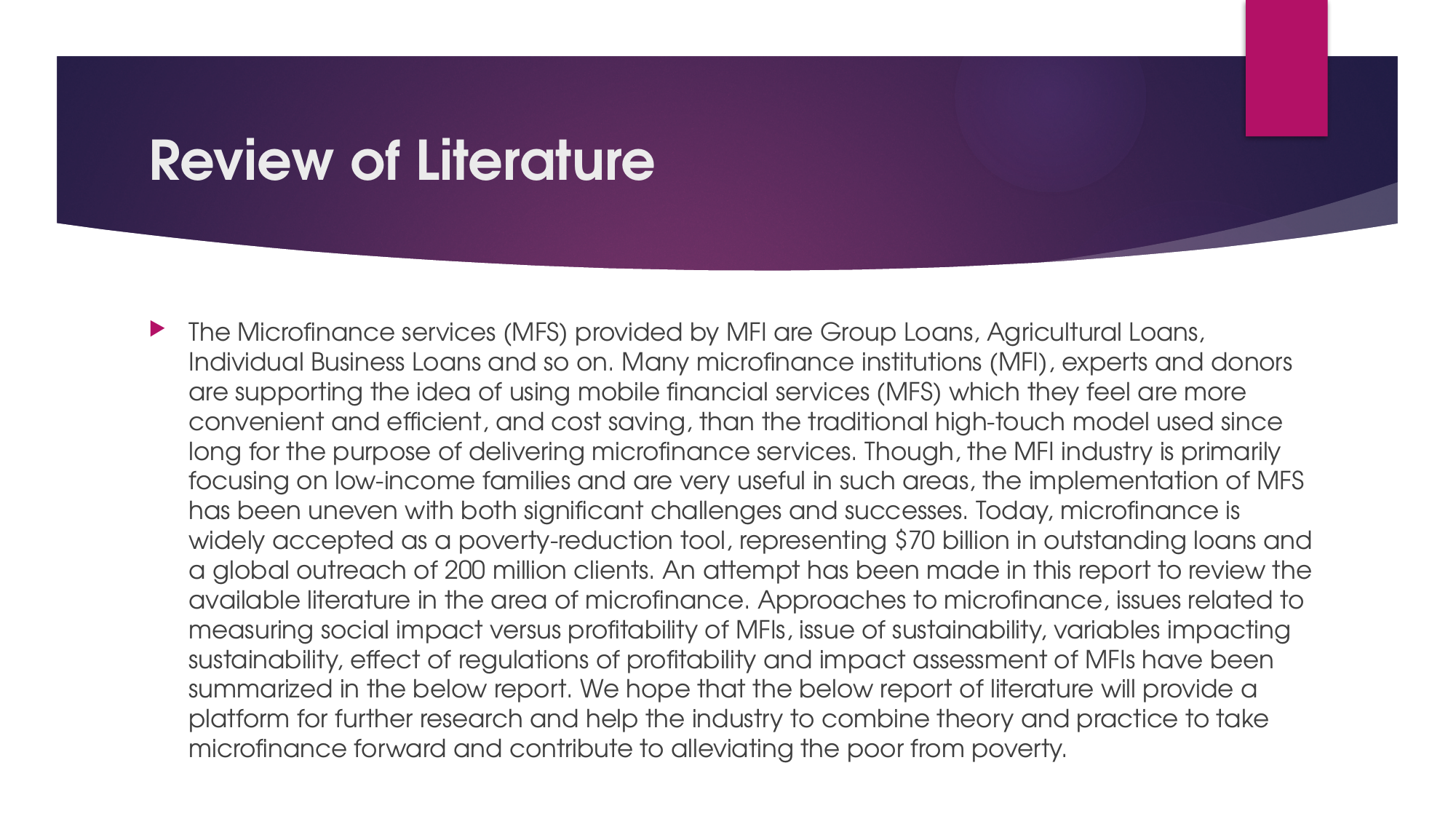

# Review of Literature
The Microfinance services (MFS) provided by MFI are Group Loans, Agricultural Loans, Individual Business Loans and so on. Many microfinance institutions (MFI), experts and donors are supporting the idea of using mobile financial services (MFS) which they feel are more convenient and efficient, and cost saving, than the traditional high-touch model used since long for the purpose of delivering microfinance services. Though, the MFI industry is primarily focusing on low-income families and are very useful in such areas, the implementation of MFS has been uneven with both significant challenges and successes. Today, microfinance is widely accepted as a poverty-reduction tool, representing $70 billion in outstanding loans and a global outreach of 200 million clients. An attempt has been made in this report to review the available literature in the area of microfinance. Approaches to microfinance, issues related to measuring social impact versus profitability of MFIs, issue of sustainability, variables impacting sustainability, effect of regulations of profitability and impact assessment of MFIs have been summarized in the below report. We hope that the below report of literature will provide a platform for further research and help the industry to combine theory and practice to take microfinance forward and contribute to alleviating the poor from poverty.